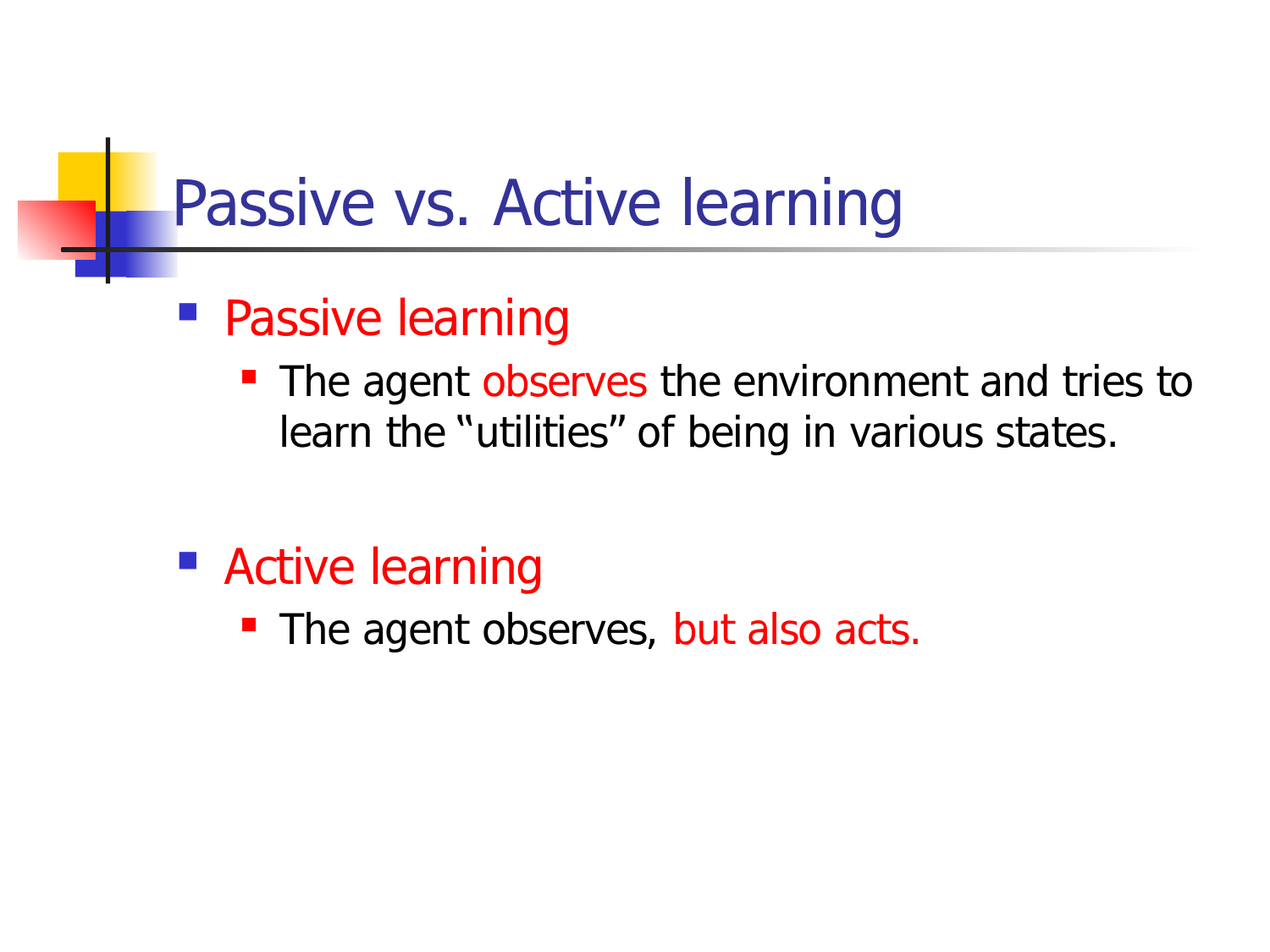

# Passive vs. Active learning
Passive learning
The agent observes the environment and tries to learn the “utilities” of being in various states.

Active learning
The agent observes, but also acts.